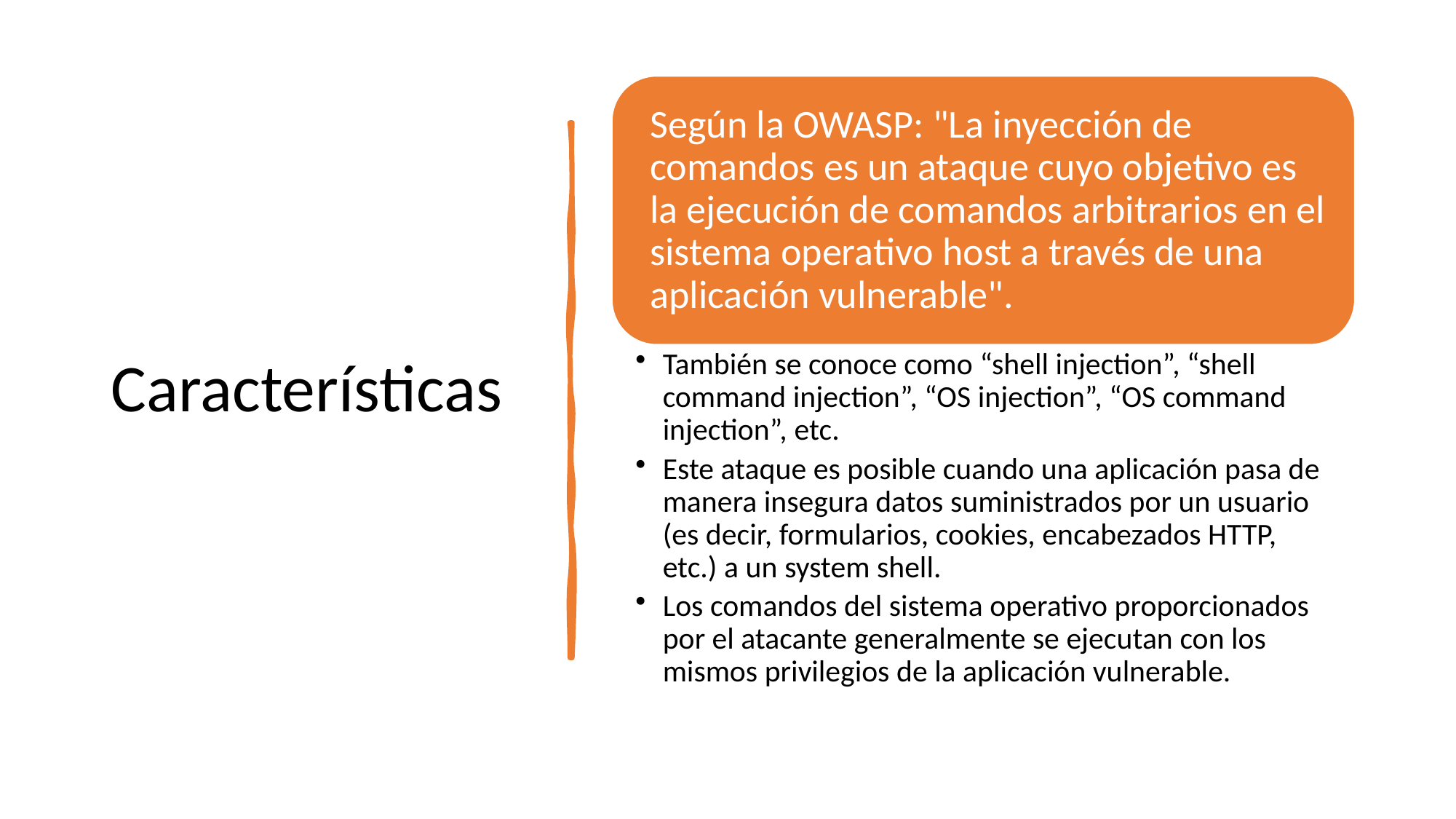

# Características
Según la OWASP: "La inyección de comandos es un ataque cuyo objetivo es la ejecución de comandos arbitrarios en el sistema operativo host a través de una aplicación vulnerable".
También se conoce como “shell injection”, “shell command injection”, “OS injection”, “OS command injection”, etc.
Este ataque es posible cuando una aplicación pasa de manera insegura datos suministrados por un usuario (es decir, formularios, cookies, encabezados HTTP, etc.) a un system shell.
Los comandos del sistema operativo proporcionados por el atacante generalmente se ejecutan con los mismos privilegios de la aplicación vulnerable.